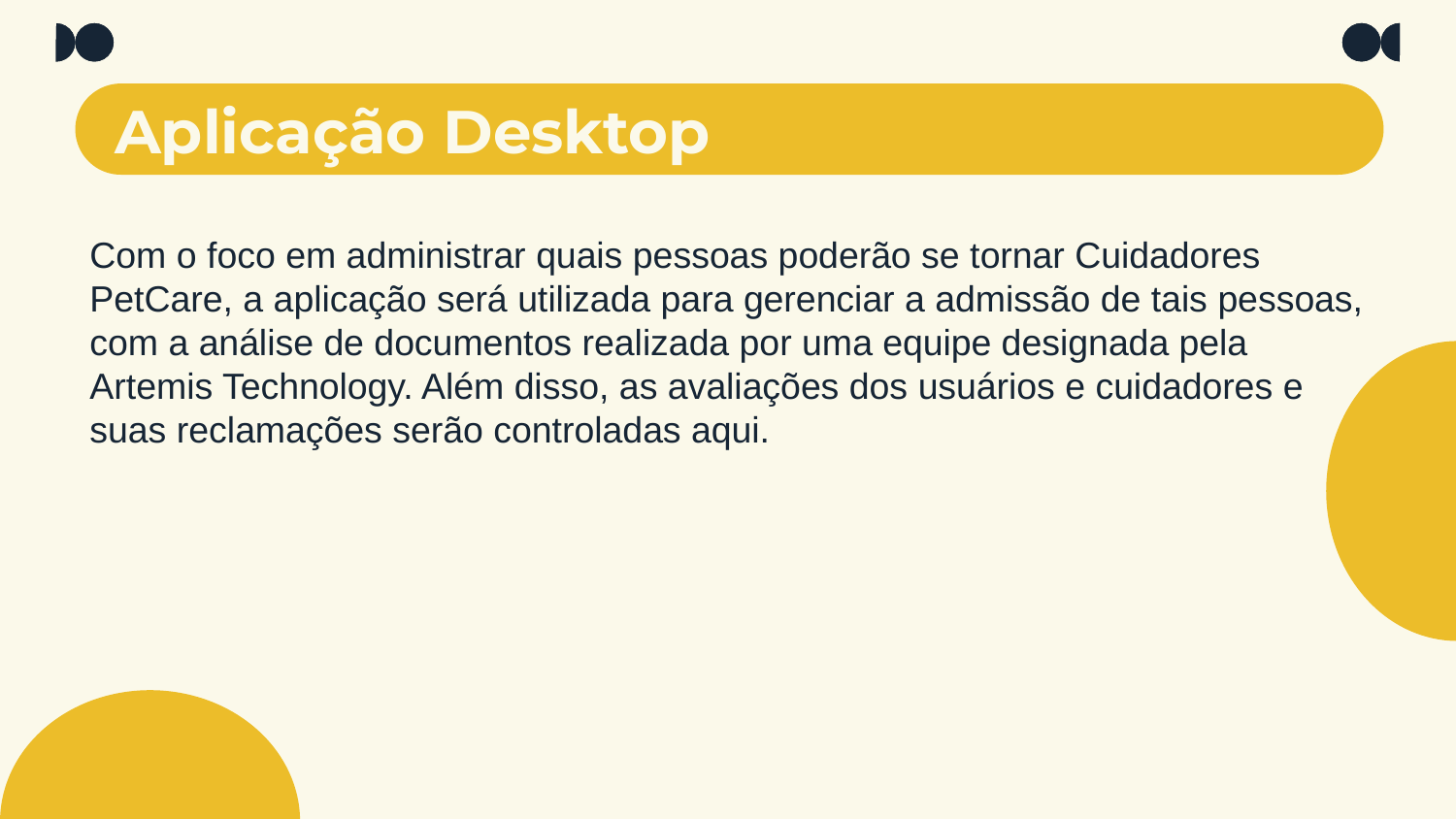

# Aplicação Desktop

Com o foco em administrar quais pessoas poderão se tornar Cuidadores PetCare, a aplicação será utilizada para gerenciar a admissão de tais pessoas, com a análise de documentos realizada por uma equipe designada pela Artemis Technology. Além disso, as avaliações dos usuários e cuidadores e suas reclamações serão controladas aqui.